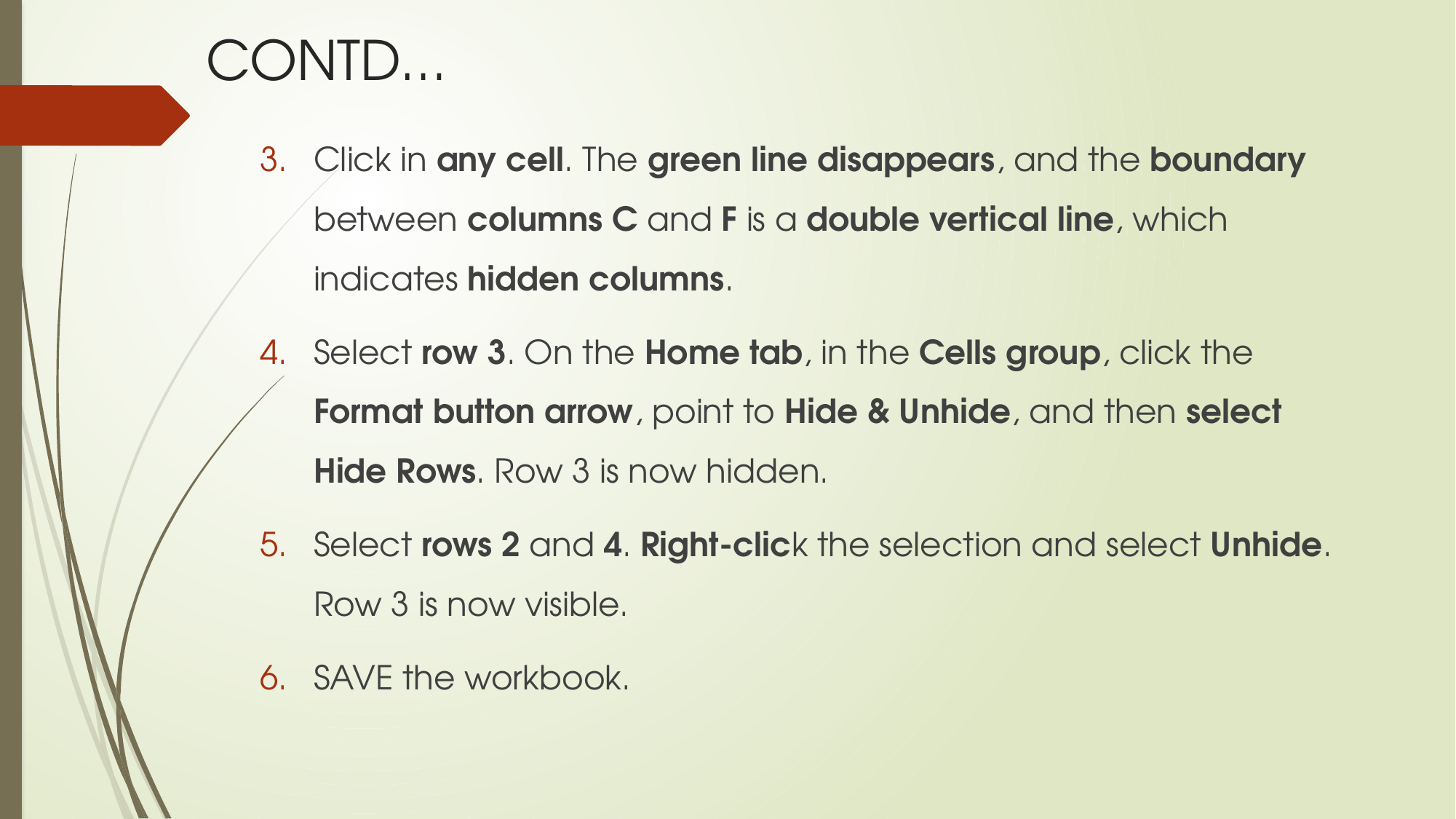

# CONTD…
Click in any cell. The green line disappears, and the boundary between columns C and F is a double vertical line, which indicates hidden columns.
Select row 3. On the Home tab, in the Cells group, click the Format button arrow, point to Hide & Unhide, and then select Hide Rows. Row 3 is now hidden.
Select rows 2 and 4. Right-click the selection and select Unhide. Row 3 is now visible.
SAVE the workbook.